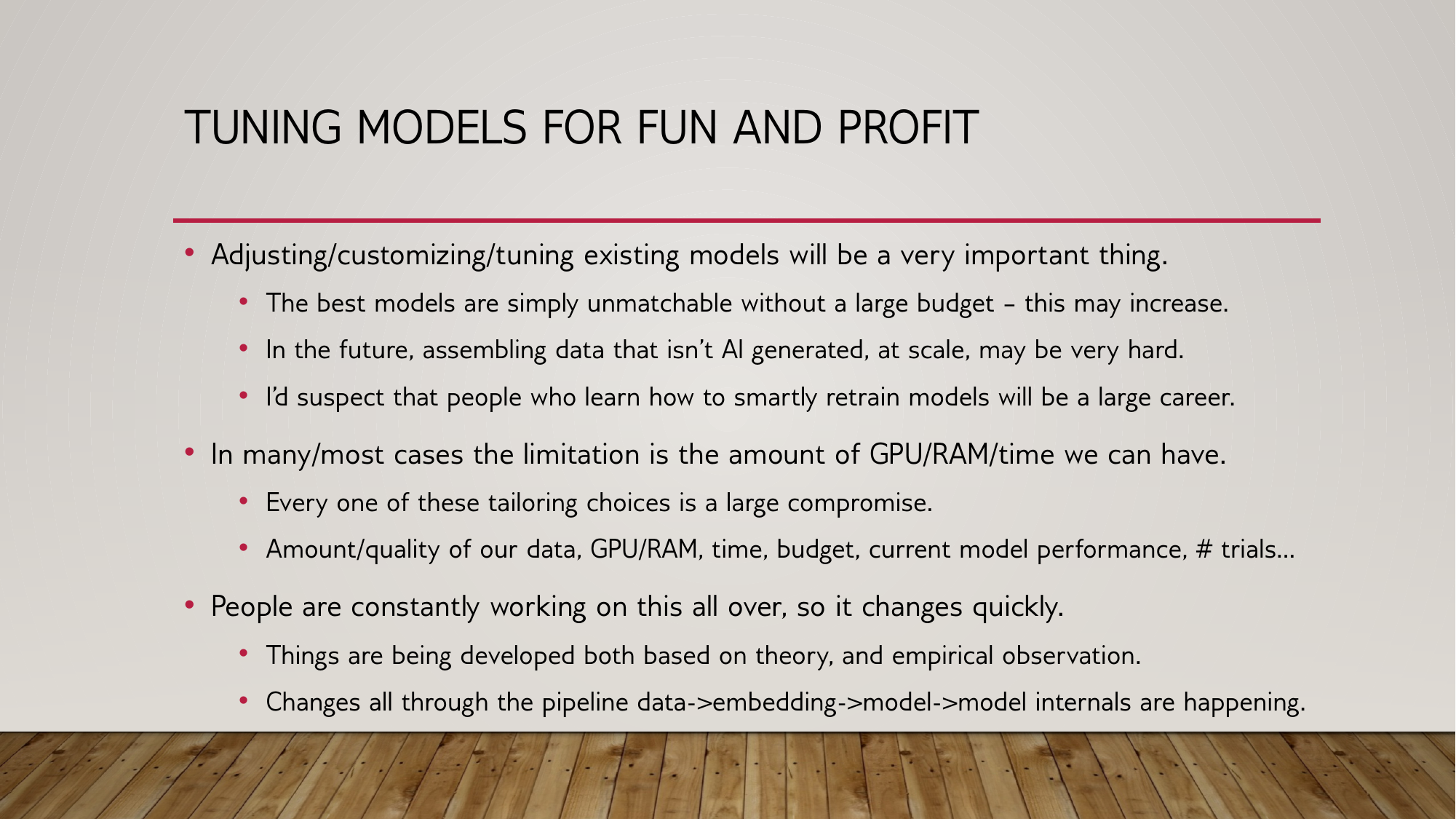

# Tuning models for Fun and Profit
Adjusting/customizing/tuning existing models will be a very important thing.
The best models are simply unmatchable without a large budget – this may increase.
In the future, assembling data that isn’t AI generated, at scale, may be very hard.
I’d suspect that people who learn how to smartly retrain models will be a large career.
In many/most cases the limitation is the amount of GPU/RAM/time we can have.
Every one of these tailoring choices is a large compromise.
Amount/quality of our data, GPU/RAM, time, budget, current model performance, # trials…
People are constantly working on this all over, so it changes quickly.
Things are being developed both based on theory, and empirical observation.
Changes all through the pipeline data->embedding->model->model internals are happening.